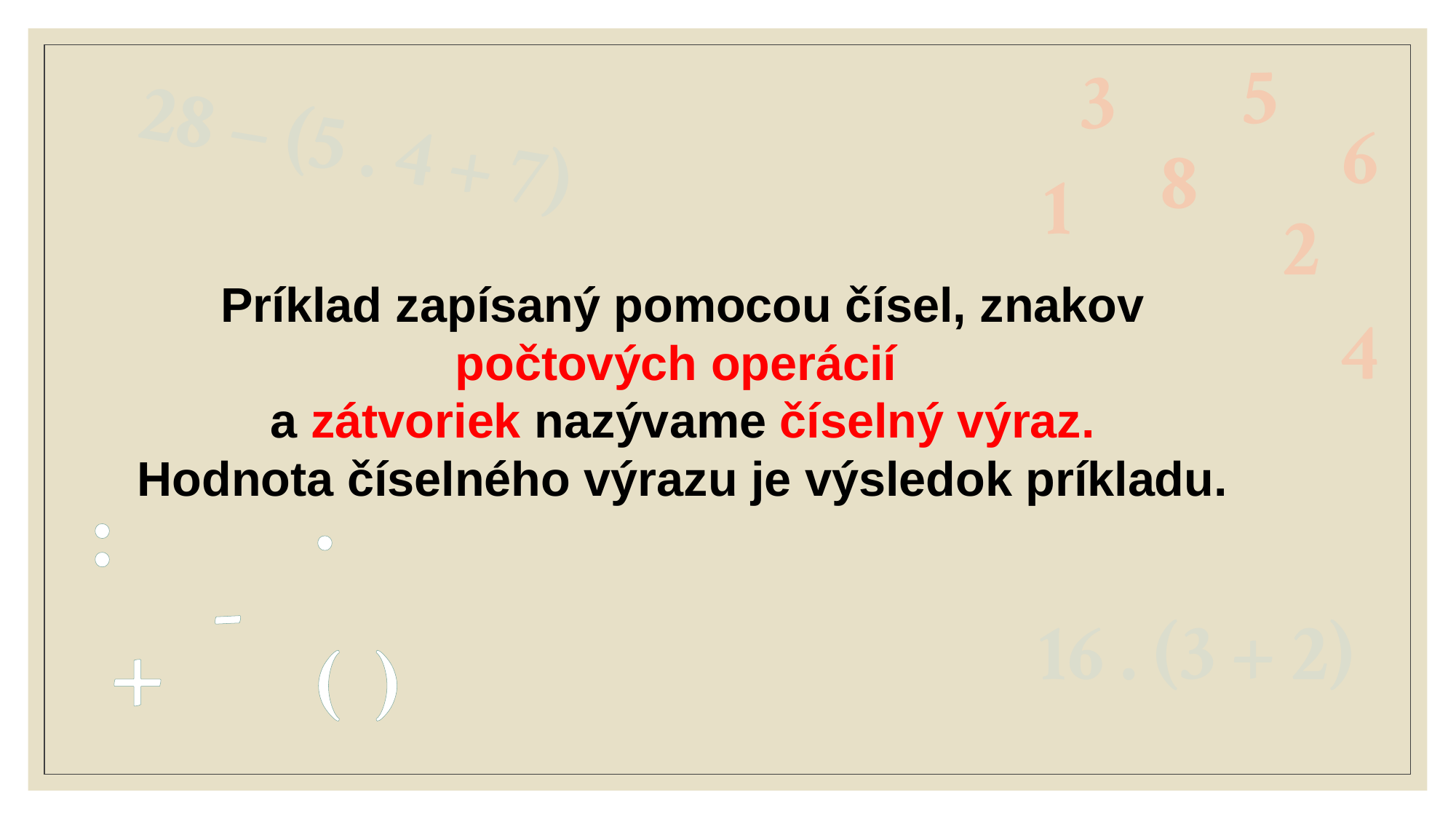

5
3
28 – (5 . 4 + 7)
6
8
1
2
Príklad zapísaný pomocou čísel, znakov počtových operácií
a zátvoriek nazývame číselný výraz.
Hodnota číselného výrazu je výsledok príkladu.
4
.
:
-
16 . (3 + 2)
+
(  )